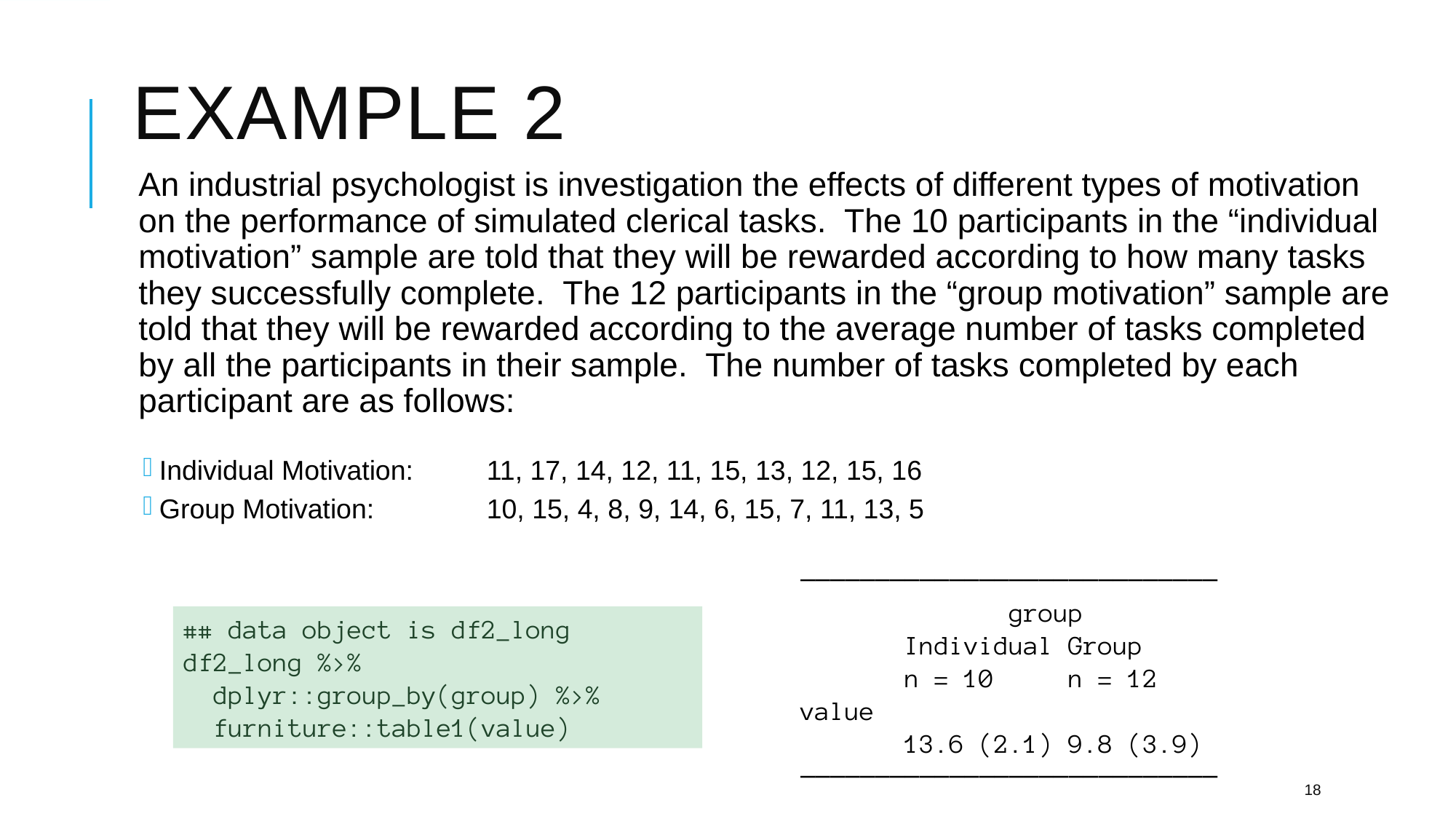

# Example 2
An industrial psychologist is investigation the effects of different types of motivation on the performance of simulated clerical tasks.  The 10 participants in the “individual motivation” sample are told that they will be rewarded according to how many tasks they successfully complete.  The 12 participants in the “group motivation” sample are told that they will be rewarded according to the average number of tasks completed by all the participants in their sample.  The number of tasks completed by each participant are as follows:

Individual Motivation:  	11, 17, 14, 12, 11, 15, 13, 12, 15, 16
Group Motivation: 	10, 15, 4, 8, 9, 14, 6, 15, 7, 11, 13, 5
────────────────────────────
              group
       Individual Group
       n = 10     n = 12
value
       13.6 (2.1) 9.8 (3.9)
────────────────────────────
## data object is df2_long
df2_long %>%
  dplyr::group_by(group) %>%
  furniture::table1(value)
18